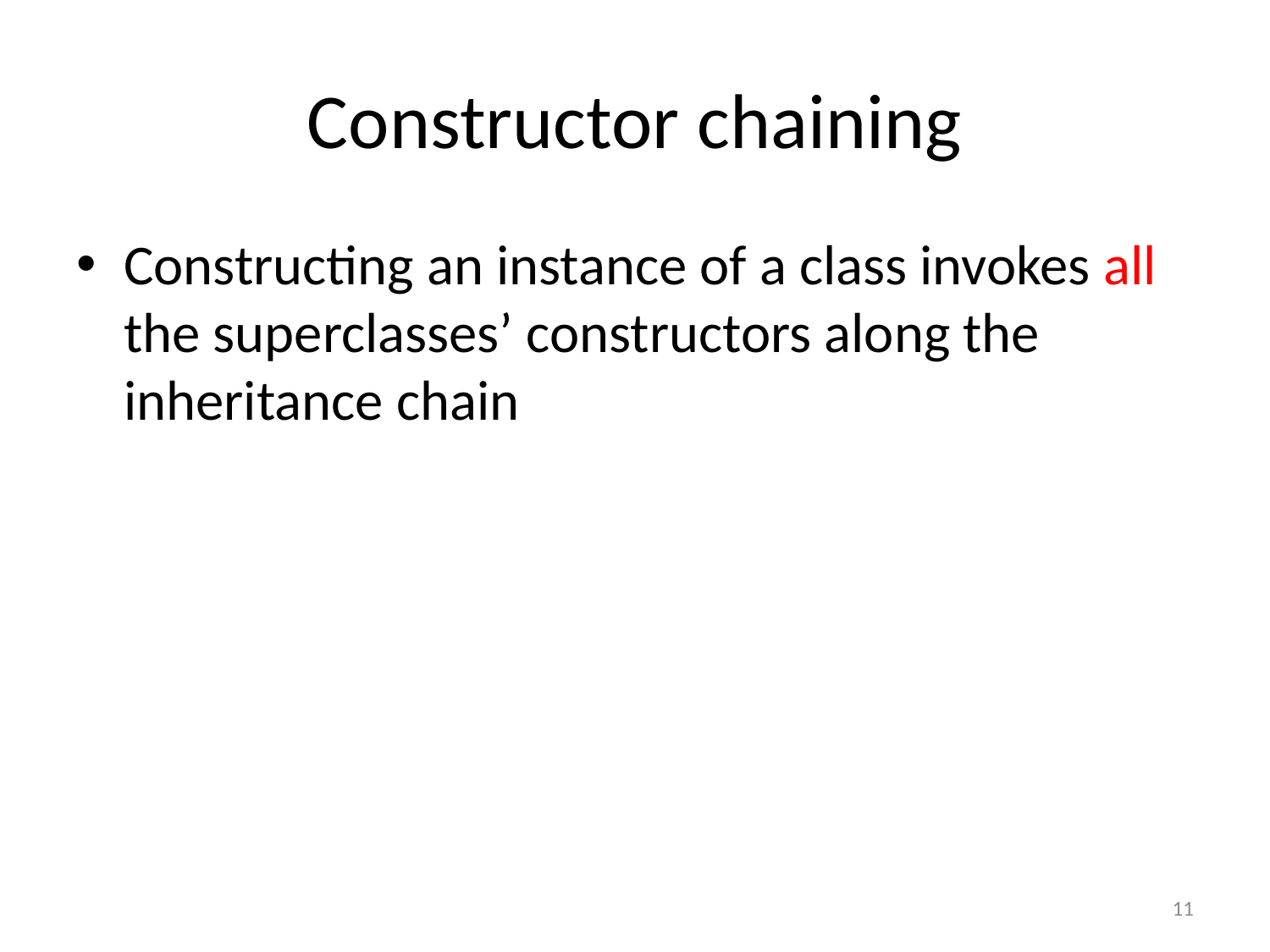

# Constructor chaining
Constructing an instance of a class invokes all the superclasses’ constructors along the inheritance chain
11